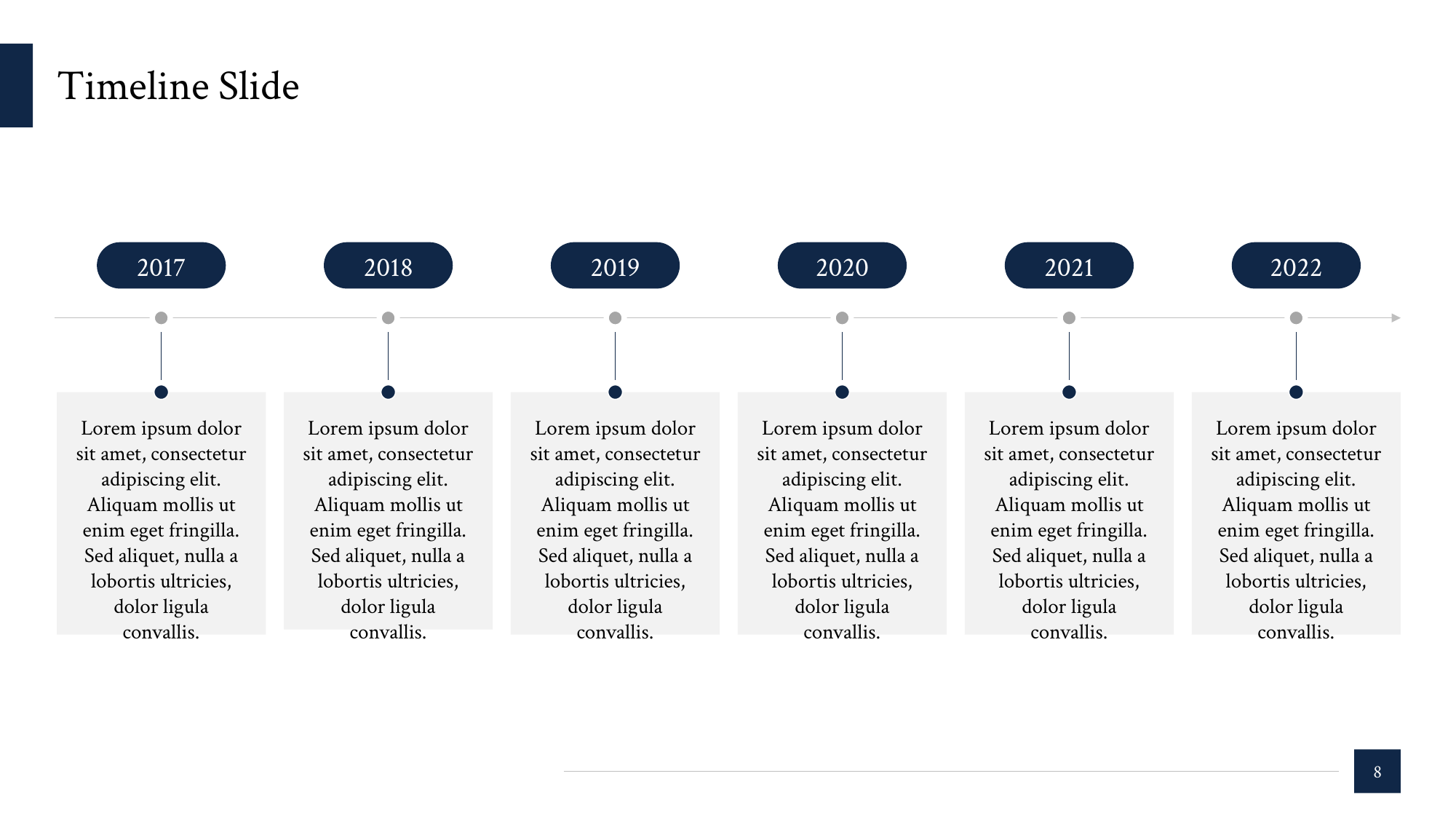

# Timeline Slide
2017
2018
2019
2020
2021
2022

Lorem ipsum dolor sit amet, consectetur adipiscing elit. Aliquam mollis ut enim eget fringilla. Sed aliquet, nulla a lobortis ultricies, dolor ligula convallis.
Lorem ipsum dolor sit amet, consectetur adipiscing elit. Aliquam mollis ut enim eget fringilla. Sed aliquet, nulla a lobortis ultricies, dolor ligula convallis.
Lorem ipsum dolor sit amet, consectetur adipiscing elit. Aliquam mollis ut enim eget fringilla. Sed aliquet, nulla a lobortis ultricies, dolor ligula convallis.
Lorem ipsum dolor sit amet, consectetur adipiscing elit. Aliquam mollis ut enim eget fringilla. Sed aliquet, nulla a lobortis ultricies, dolor ligula convallis.
Lorem ipsum dolor sit amet, consectetur adipiscing elit. Aliquam mollis ut enim eget fringilla. Sed aliquet, nulla a lobortis ultricies, dolor ligula convallis.
Lorem ipsum dolor sit amet, consectetur adipiscing elit. Aliquam mollis ut enim eget fringilla. Sed aliquet, nulla a lobortis ultricies, dolor ligula convallis.

8